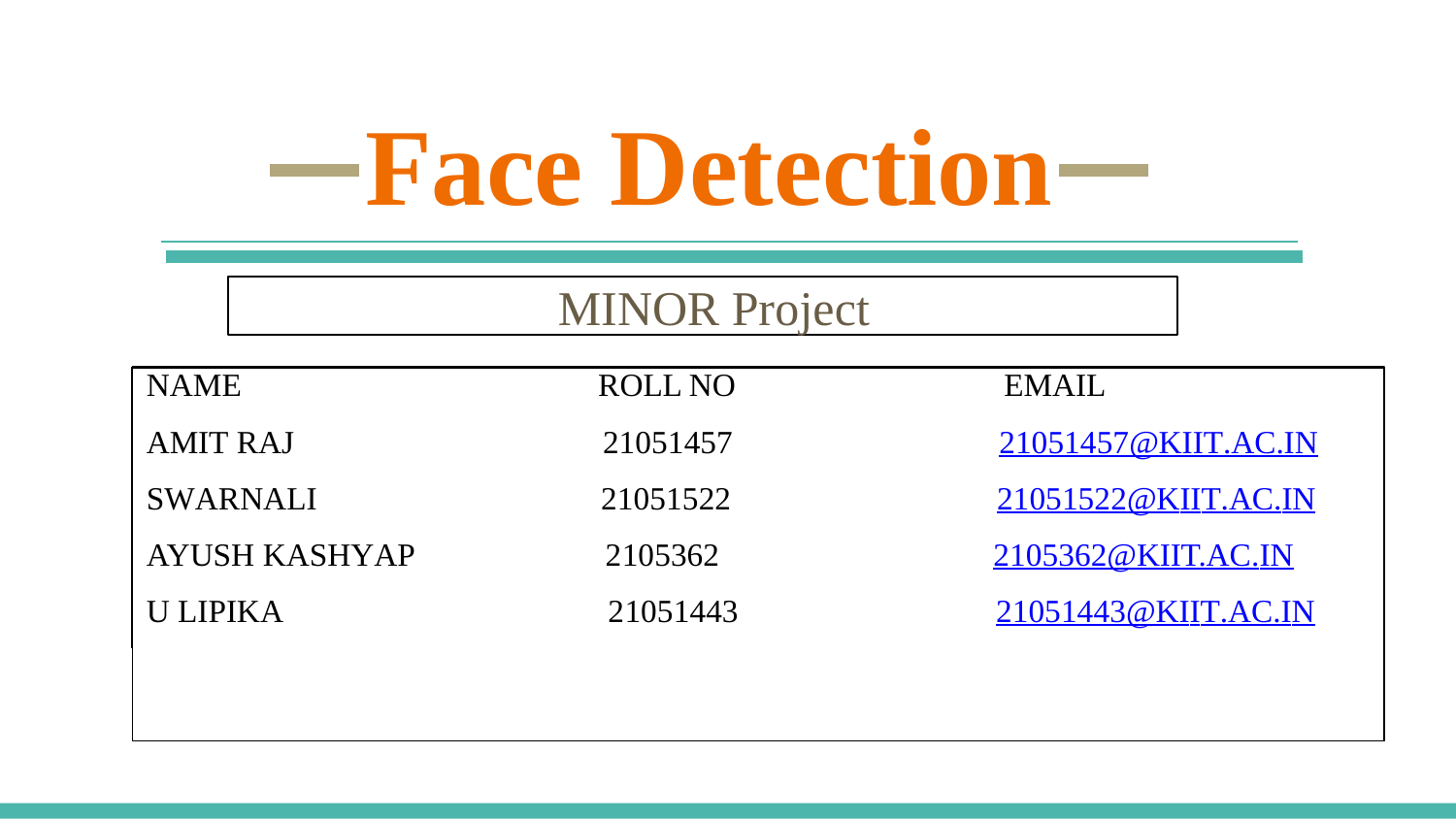

# Face Detection

MINOR Project

| NAME | ROLL NO | EMAIL |
| --- | --- | --- |
| AMIT RAJ | 21051457 | 21051457@KIIT.AC.IN |
| SWARNALI | 21051522 | 21051522@KIIT.AC.IN |
| AYUSH KASHYAP | 2105362 | 2105362@KIIT.AC.IN |
| U LIPIKA | 21051443 | 21051443@KIIT.AC.IN |